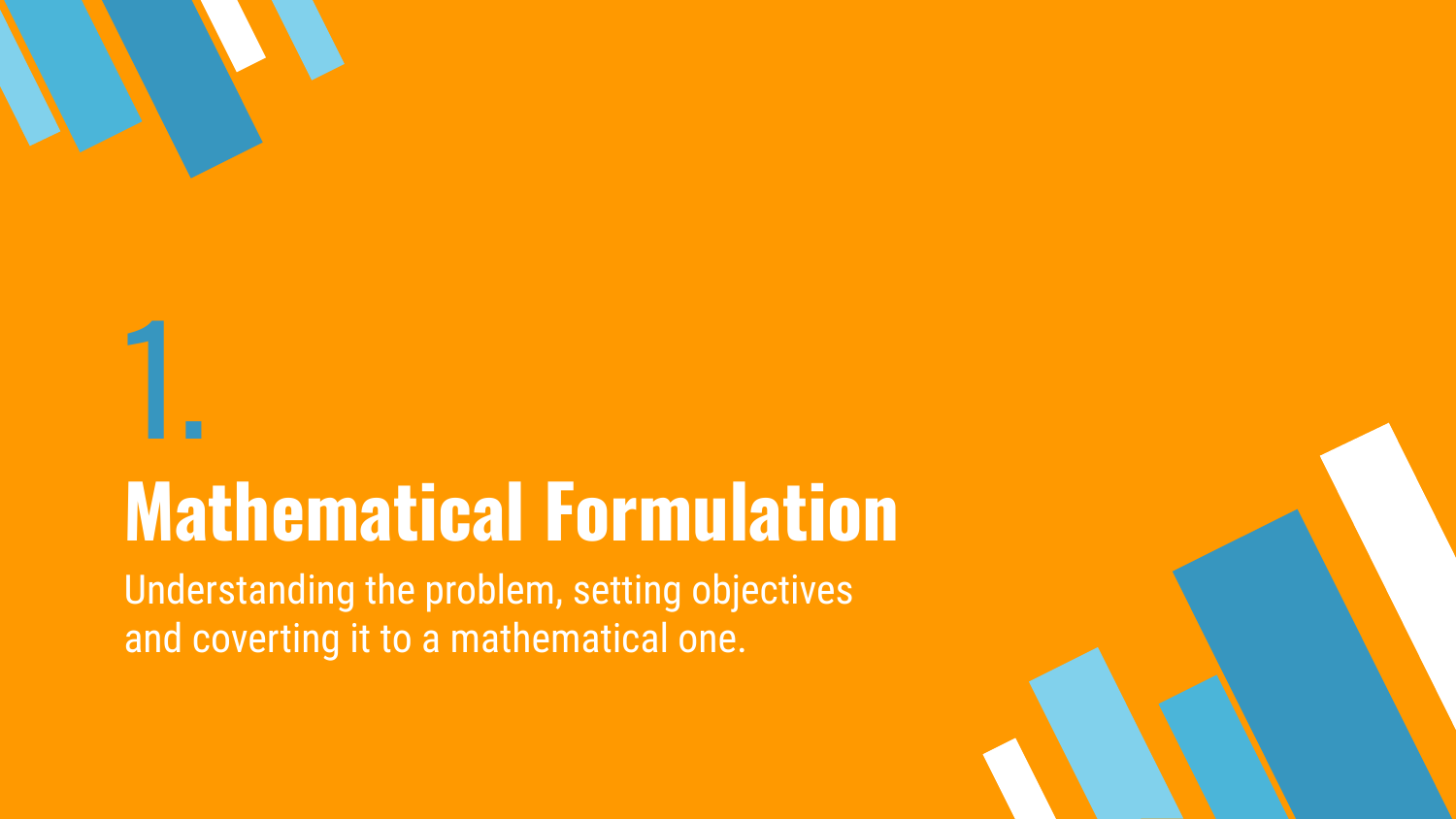

# 1.
Mathematical Formulation
Understanding the problem, setting objectives and coverting it to a mathematical one.